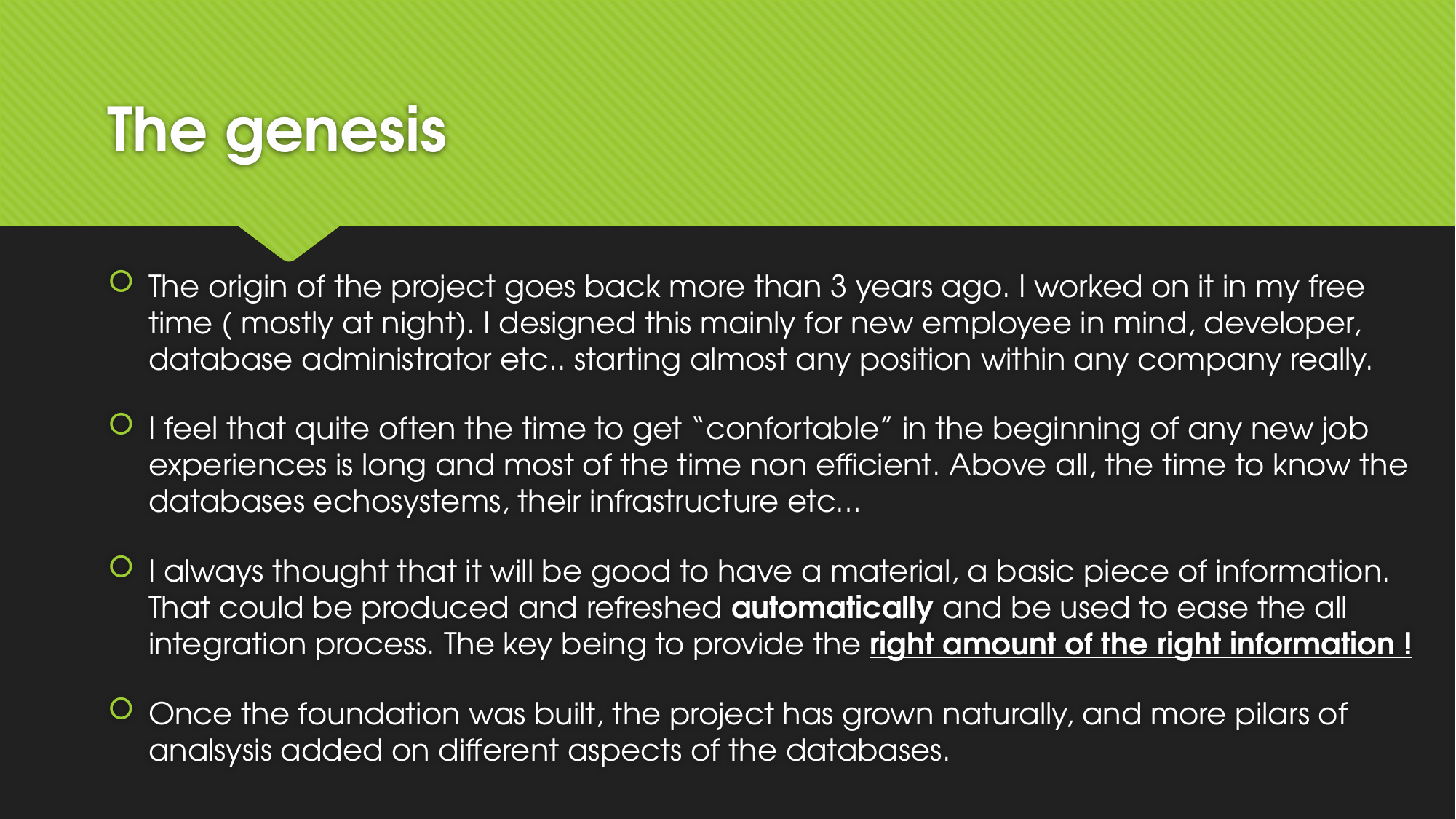

# The genesis
The origin of the project goes back more than 3 years ago. I worked on it in my free time ( mostly at night). I designed this mainly for new employee in mind, developer, database administrator etc.. starting almost any position within any company really.
I feel that quite often the time to get “confortable” in the beginning of any new job experiences is long and most of the time non efficient. Above all, the time to know the databases echosystems, their infrastructure etc…
I always thought that it will be good to have a material, a basic piece of information.  That could be produced and refreshed automatically and be used to ease the all integration process. The key being to provide the right amount of the right information !
Once the foundation was built, the project has grown naturally, and more pilars of analsysis added on different aspects of the databases.